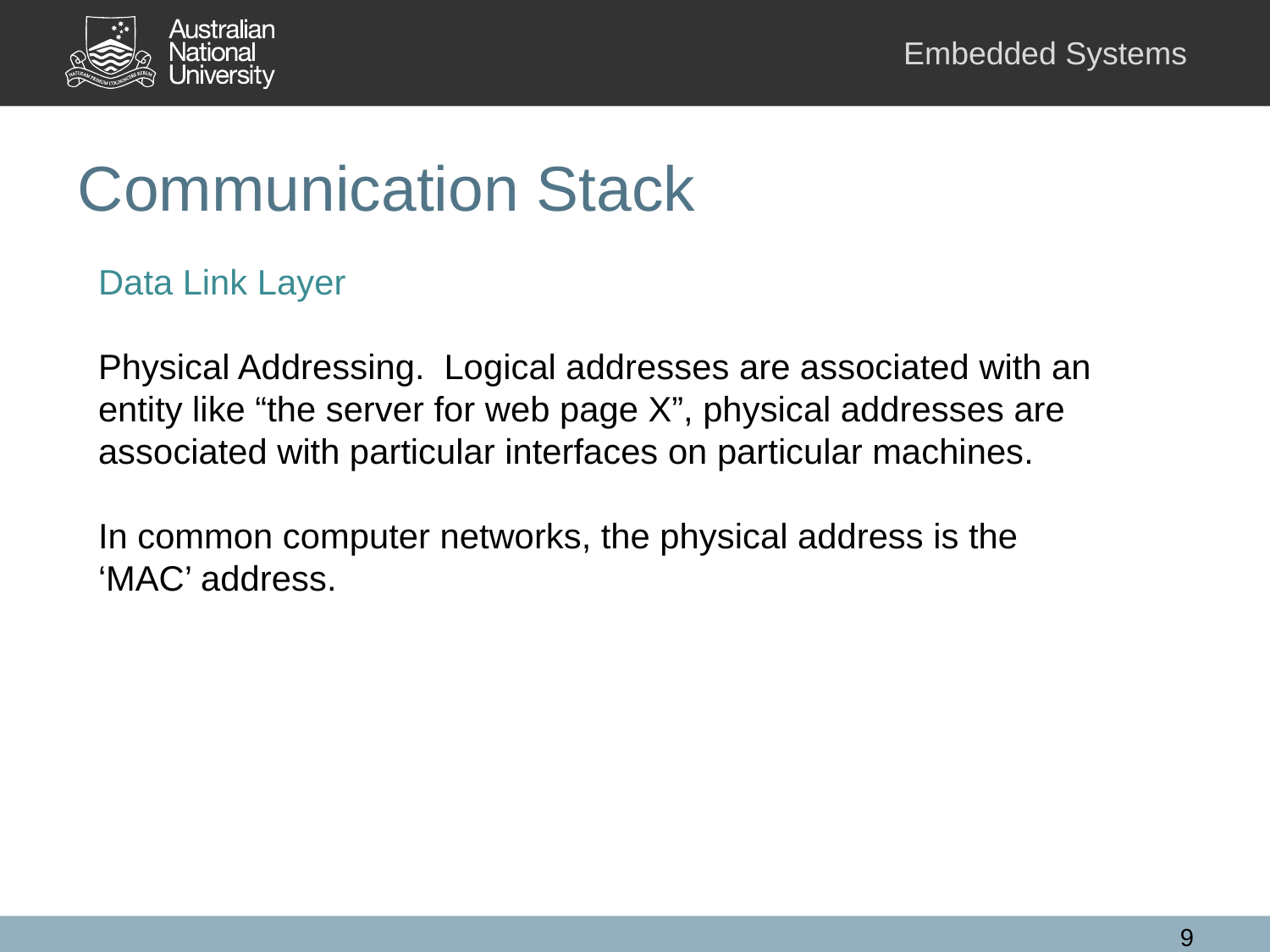

# Communication Stack
Data Link Layer

Physical Addressing.  Logical addresses are associated with an entity like “the server for web page X”, physical addresses are associated with particular interfaces on particular machines.

In common computer networks, the physical address is the ‘MAC’ address.
9